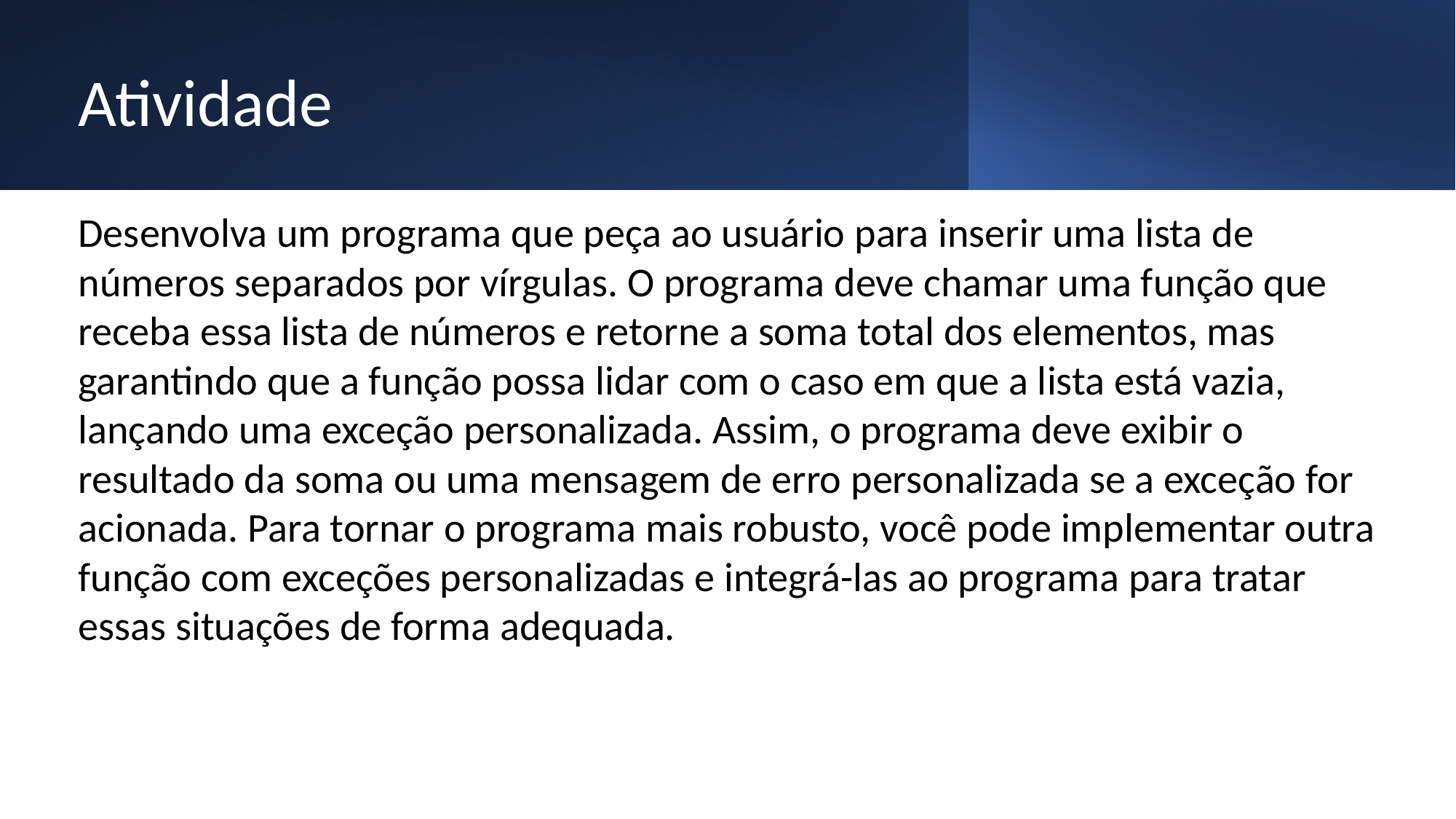

# Atividade
Desenvolva um programa que peça ao usuário para inserir uma lista de números separados por vírgulas. O programa deve chamar uma função que receba essa lista de números e retorne a soma total dos elementos, mas garantindo que a função possa lidar com o caso em que a lista está vazia, lançando uma exceção personalizada. Assim, o programa deve exibir o resultado da soma ou uma mensagem de erro personalizada se a exceção for acionada. Para tornar o programa mais robusto, você pode implementar outra função com exceções personalizadas e integrá-las ao programa para tratar essas situações de forma adequada.